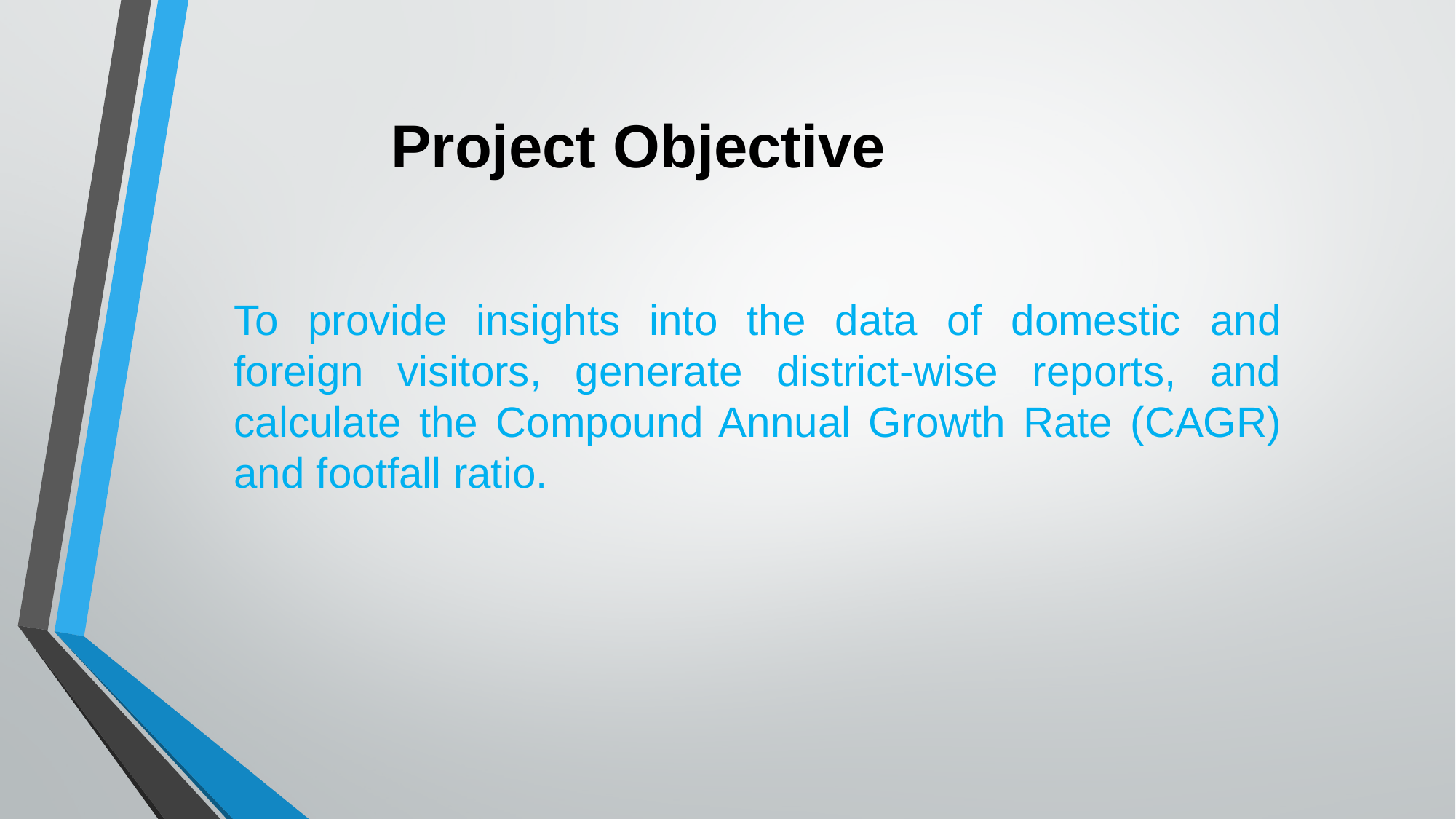

# Project Objective
To provide insights into the data of domestic and foreign visitors, generate district-wise reports, and calculate the Compound Annual Growth Rate (CAGR) and footfall ratio.